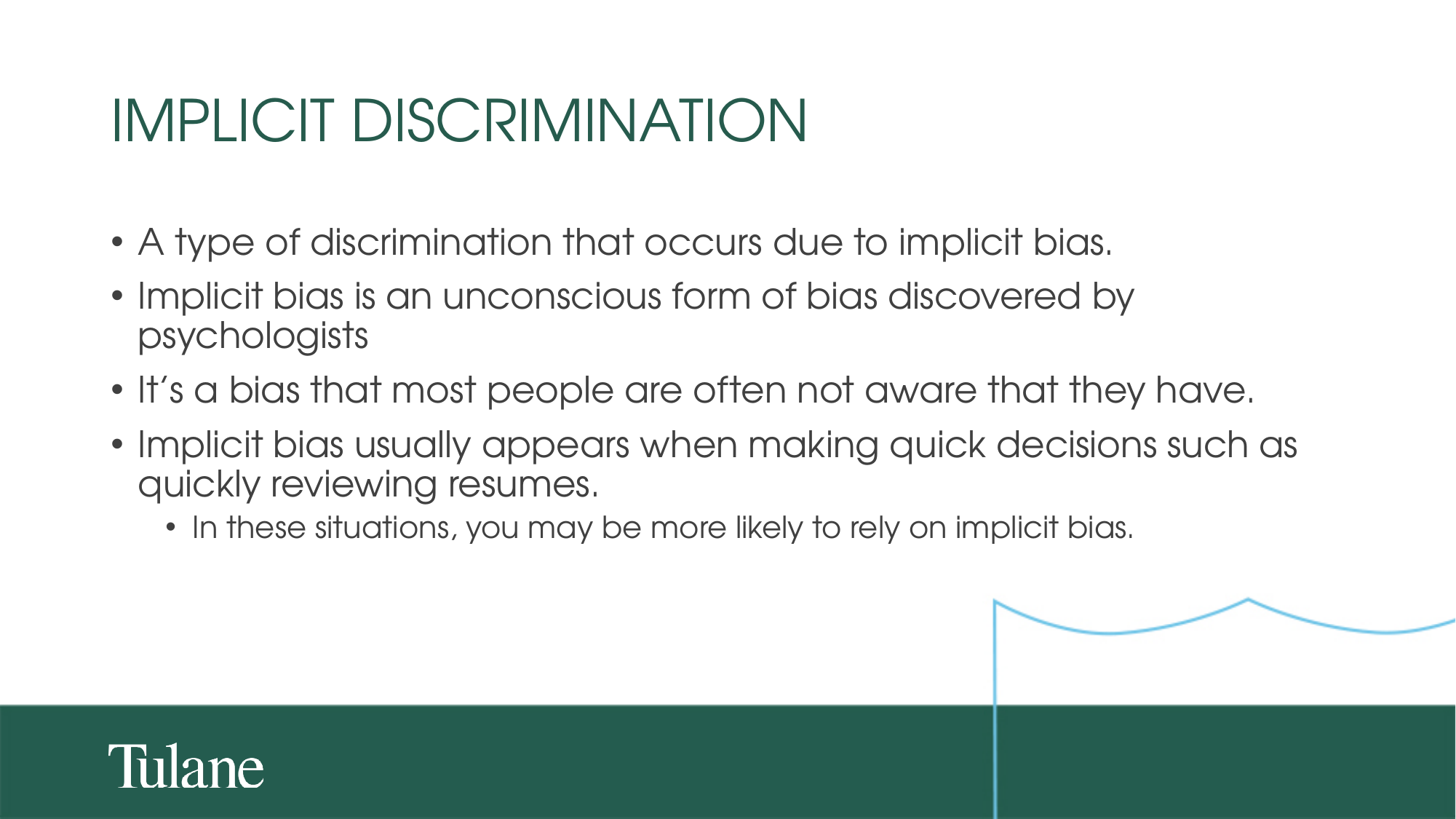

# Implicit Discrimination
A type of discrimination that occurs due to implicit bias.
Implicit bias is an unconscious form of bias discovered by psychologists
It’s a bias that most people are often not aware that they have.
Implicit bias usually appears when making quick decisions such as quickly reviewing resumes.
In these situations, you may be more likely to rely on implicit bias.